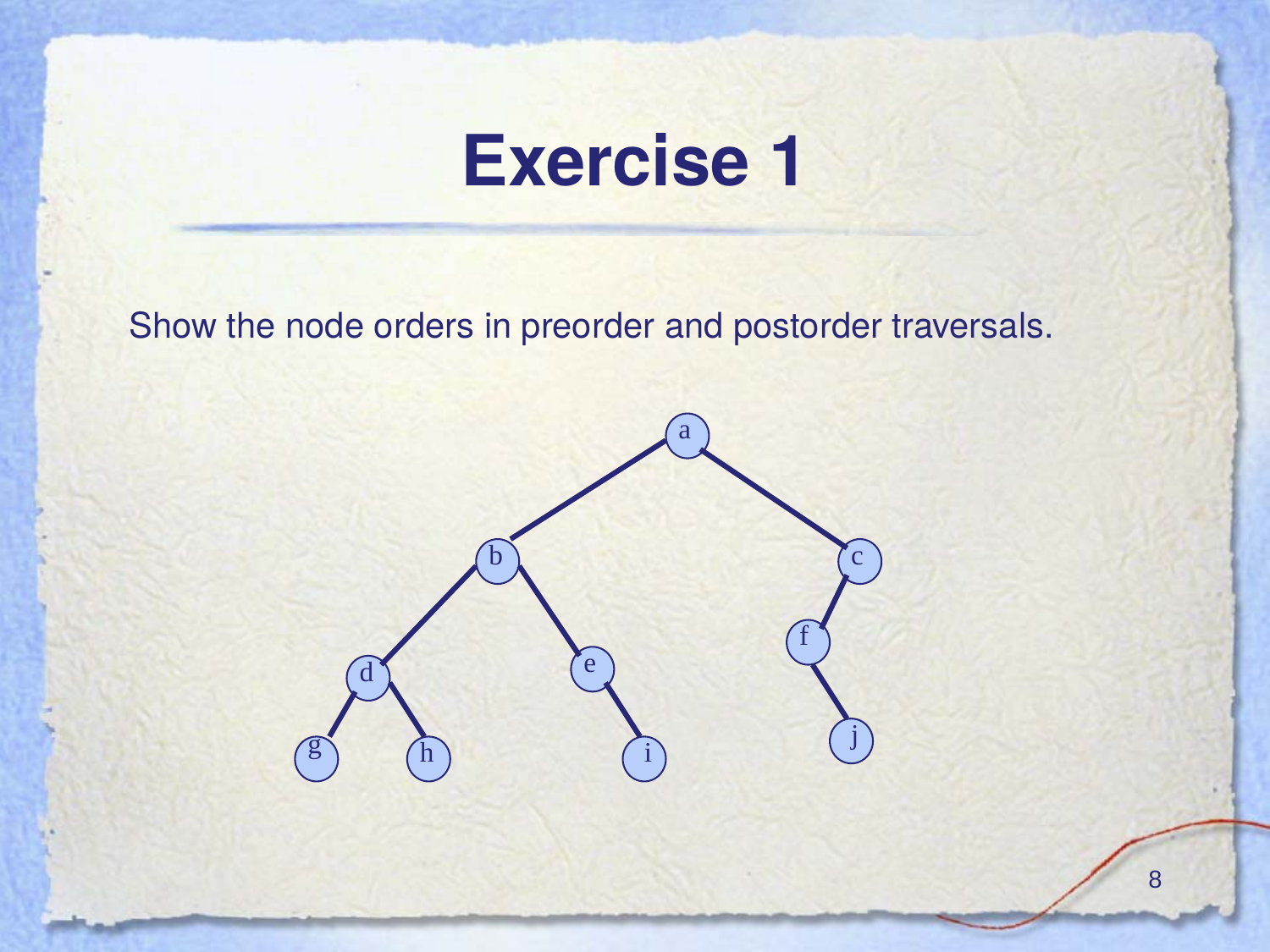

# Exercise 1
Show the node orders in preorder and postorder traversals.

a

b

c

f

e

d

j
g

h

i
8